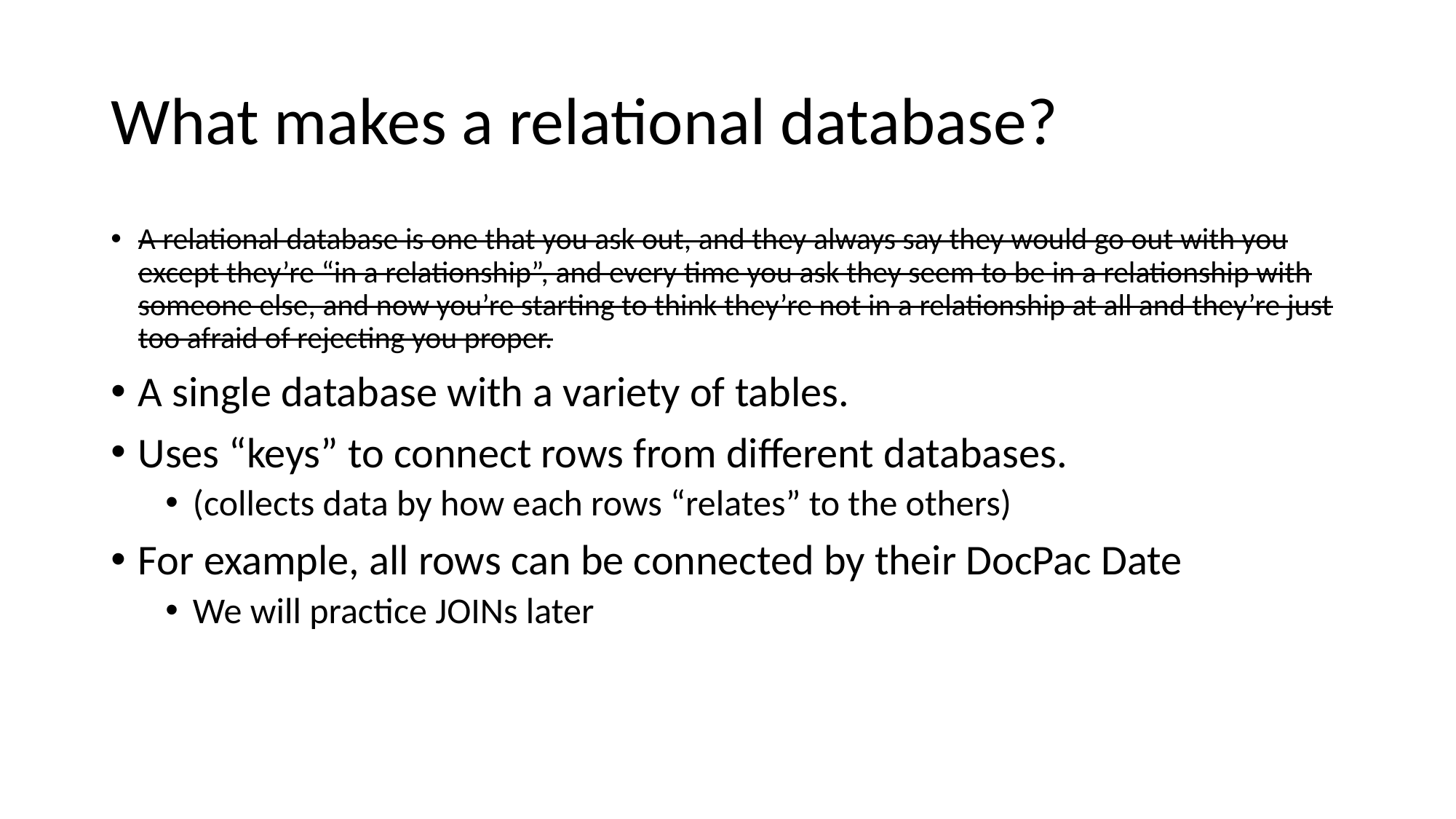

# What makes a relational database?
A relational database is one that you ask out, and they always say they would go out with you except they’re “in a relationship”, and every time you ask they seem to be in a relationship with someone else, and now you’re starting to think they’re not in a relationship at all and they’re just too afraid of rejecting you proper.
A single database with a variety of tables.
Uses “keys” to connect rows from different databases.
(collects data by how each rows “relates” to the others)
For example, all rows can be connected by their DocPac Date
We will practice JOINs later